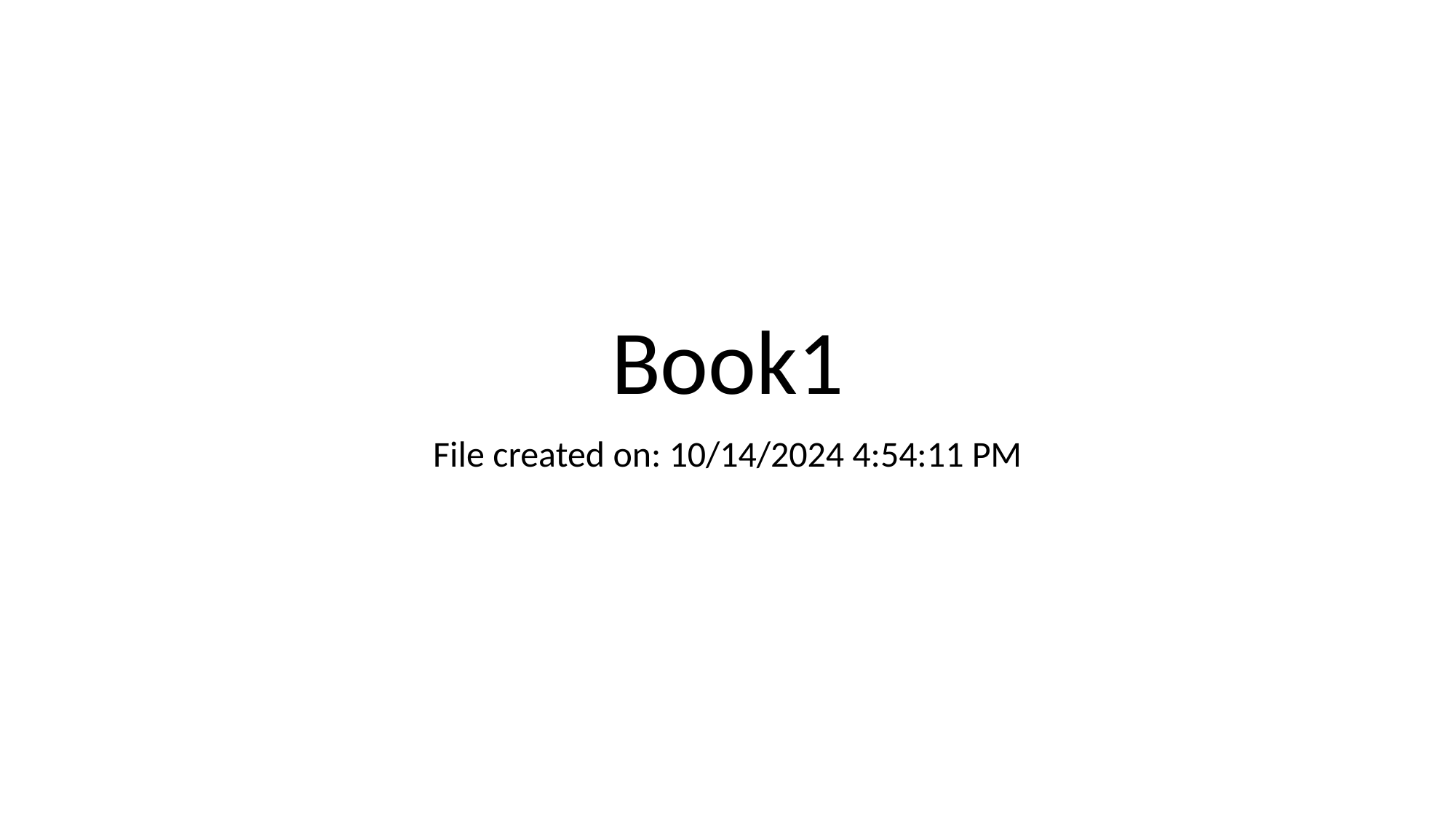

# Book1
File created on: 10/14/2024 4:54:11 PM